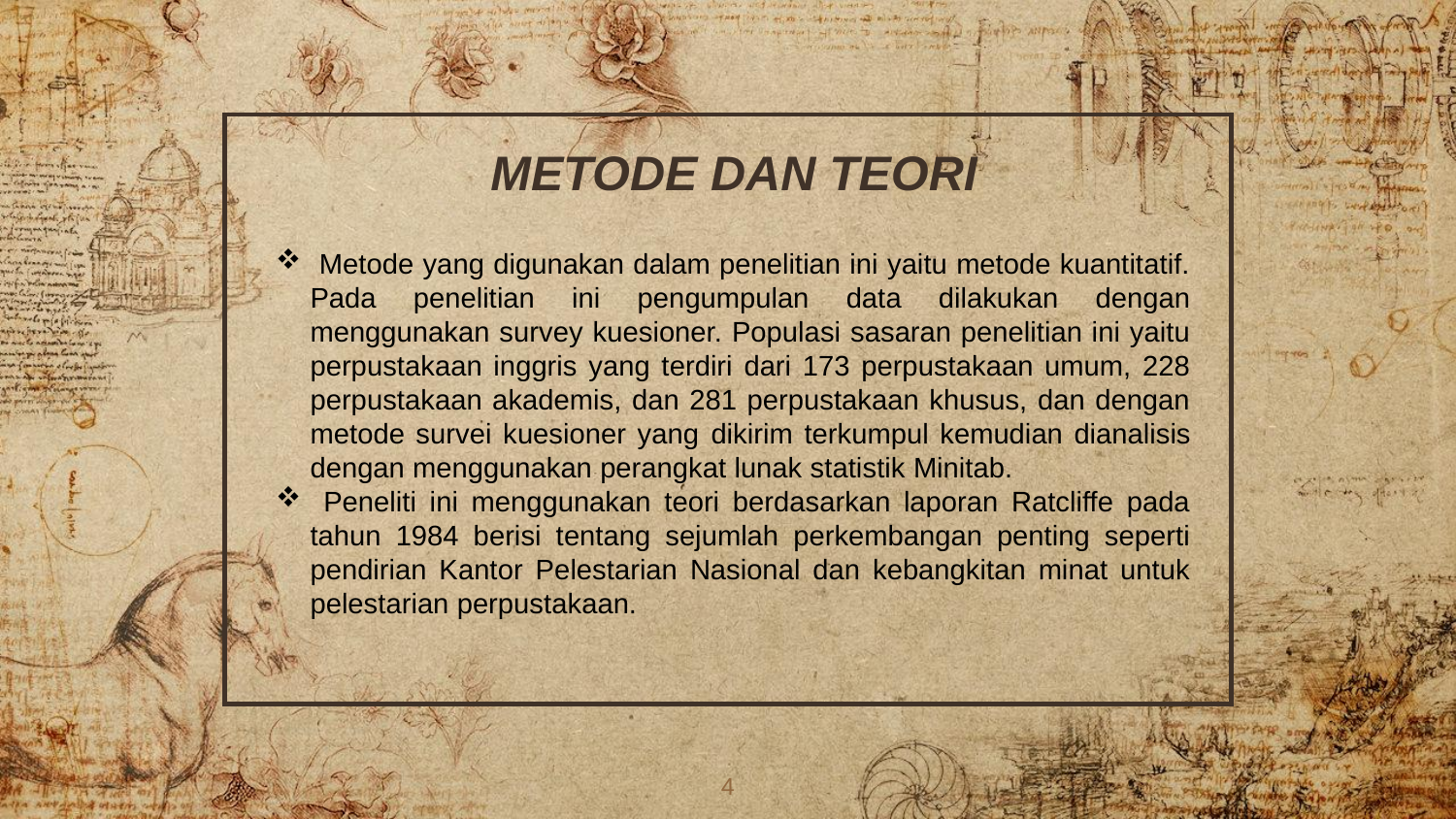

METODE DAN TEORI
 Metode yang digunakan dalam penelitian ini yaitu metode kuantitatif. Pada penelitian ini pengumpulan data dilakukan dengan menggunakan survey kuesioner. Populasi sasaran penelitian ini yaitu perpustakaan inggris yang terdiri dari 173 perpustakaan umum, 228 perpustakaan akademis, dan 281 perpustakaan khusus, dan dengan metode survei kuesioner yang dikirim terkumpul kemudian dianalisis dengan menggunakan perangkat lunak statistik Minitab.
 Peneliti ini menggunakan teori berdasarkan laporan Ratcliffe pada tahun 1984 berisi tentang sejumlah perkembangan penting seperti pendirian Kantor Pelestarian Nasional dan kebangkitan minat untuk pelestarian perpustakaan.

4